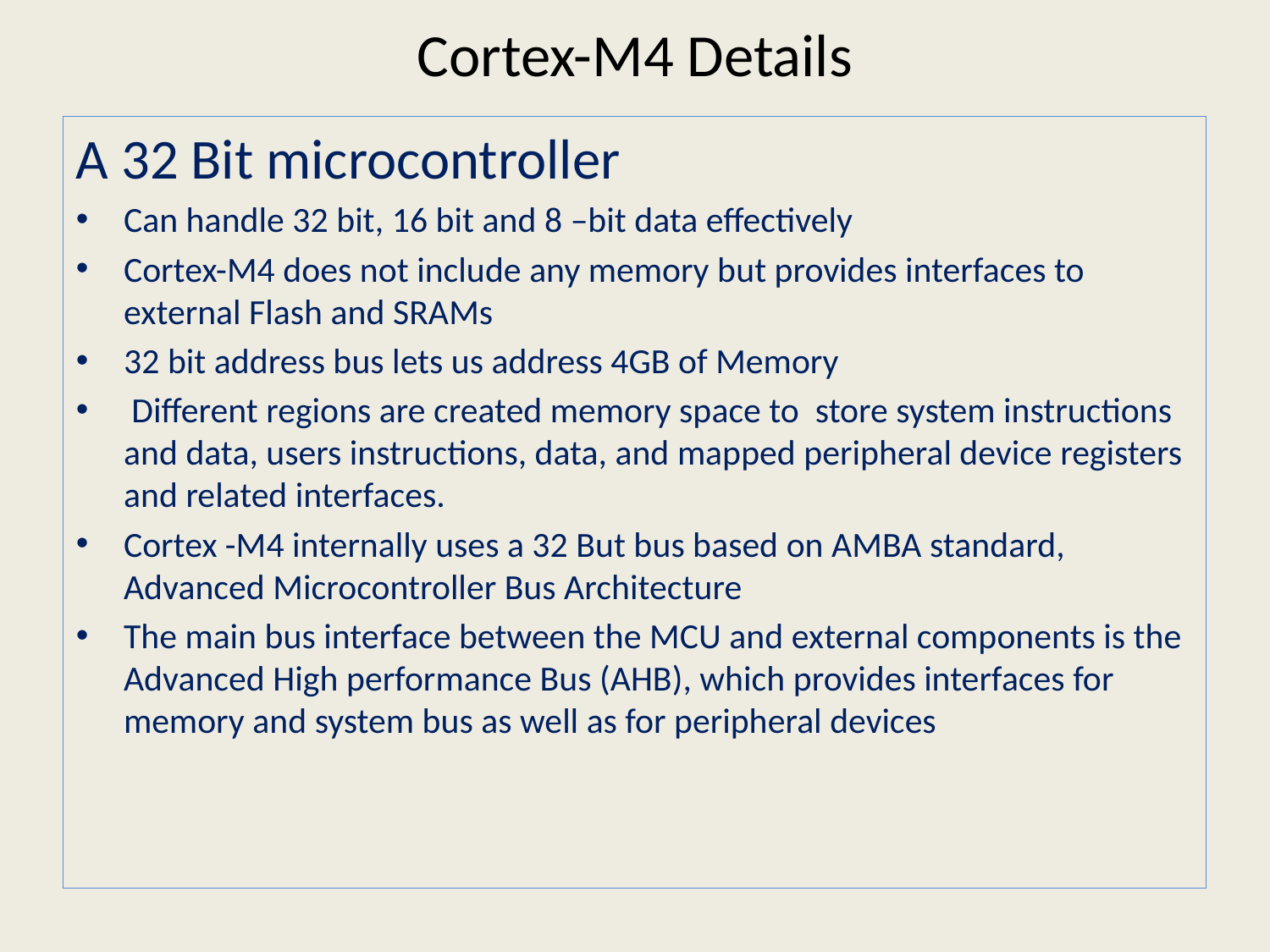

# Cortex-M4 Details
A 32 Bit microcontroller
Can handle 32 bit, 16 bit and 8 –bit data effectively
Cortex-M4 does not include any memory but provides interfaces to external Flash and SRAMs
32 bit address bus lets us address 4GB of Memory
 Different regions are created memory space to  store system instructions and data, users instructions, data, and mapped peripheral device registers and related interfaces.
Cortex -M4 internally uses a 32 But bus based on AMBA standard, Advanced Microcontroller Bus Architecture
The main bus interface between the MCU and external components is the Advanced High performance Bus (AHB), which provides interfaces for memory and system bus as well as for peripheral devices